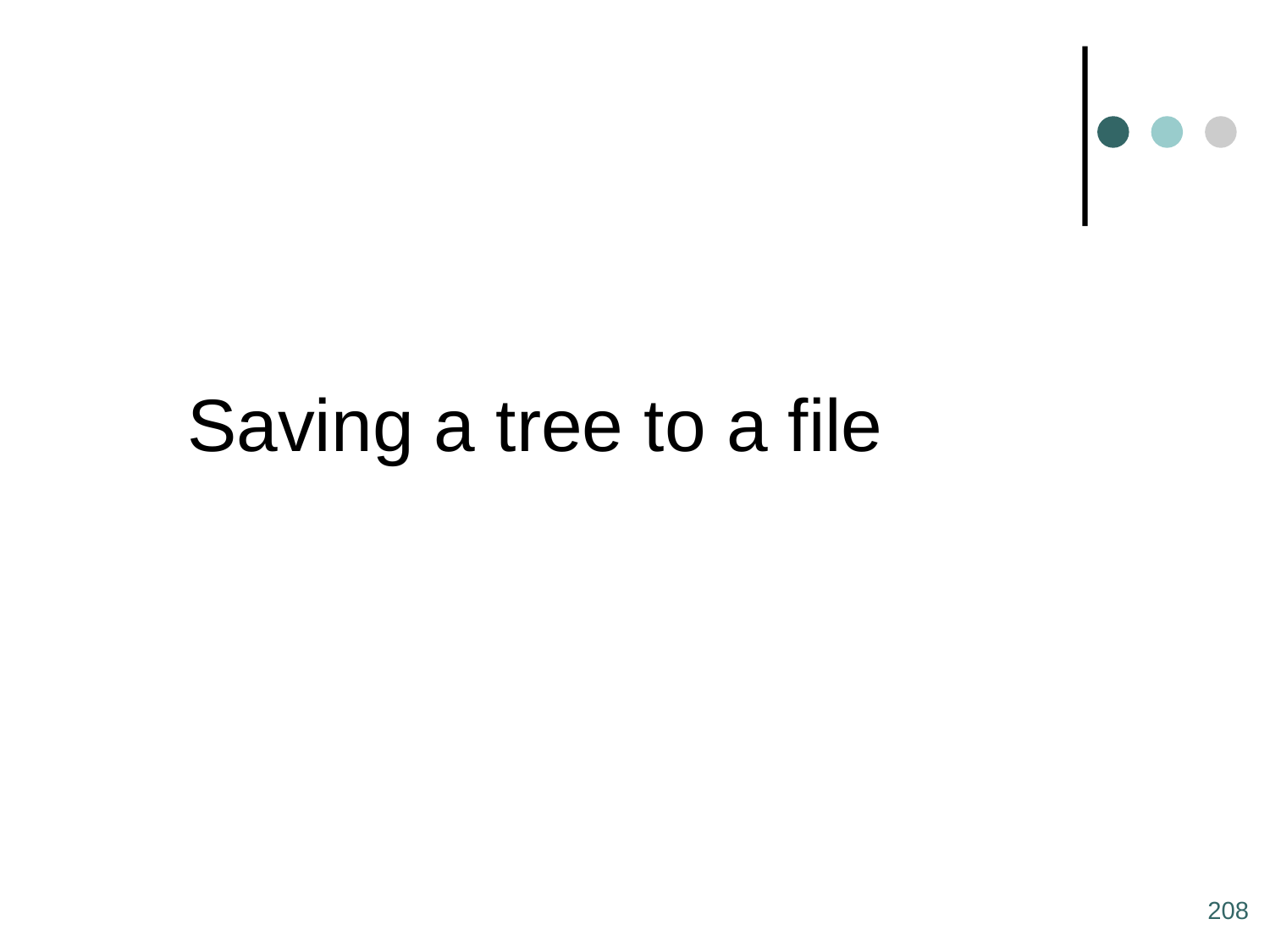

# Saving a tree to a file
208